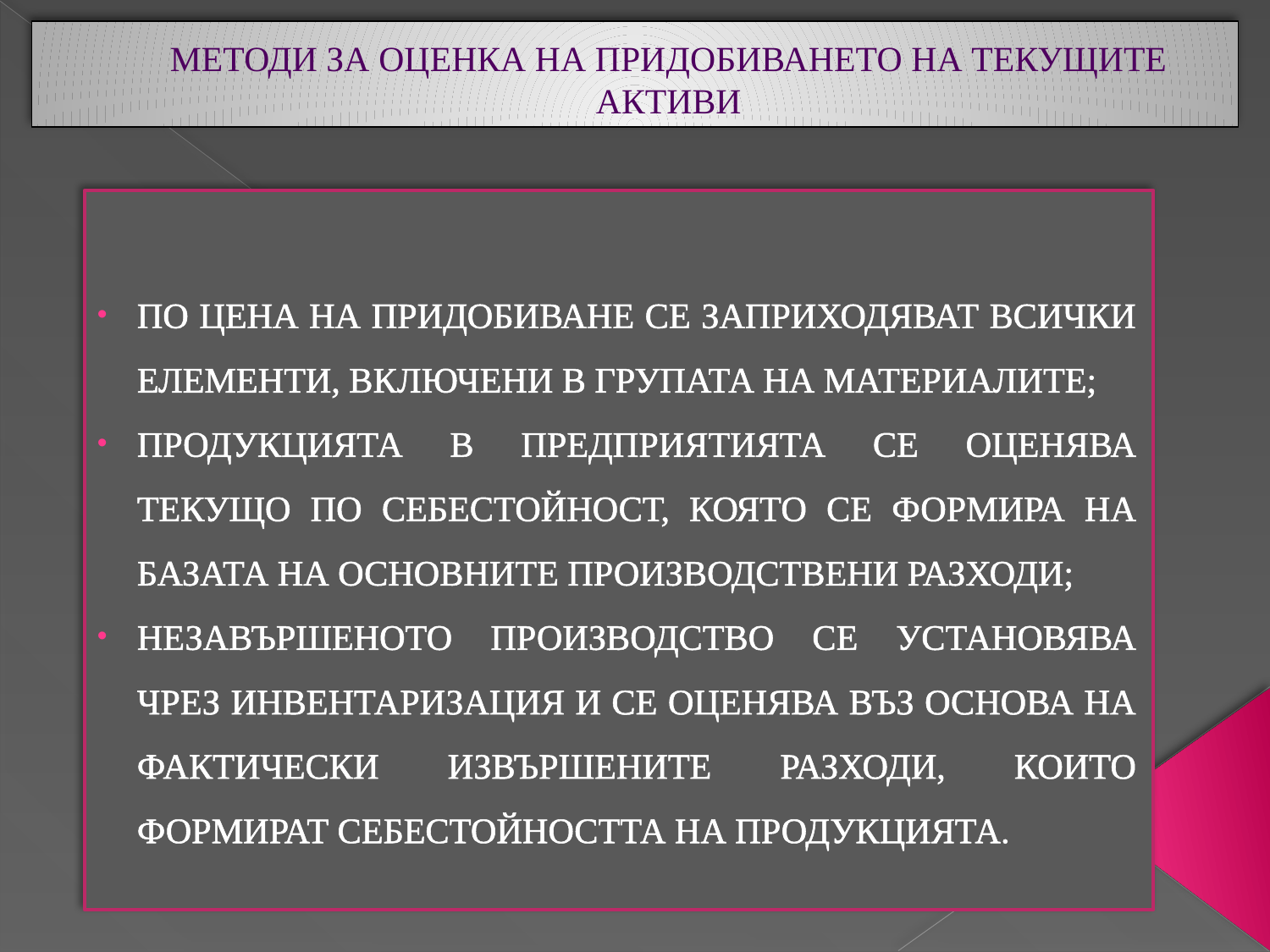

# МЕТОДИ ЗА ОЦЕНКА НА ПРИДОБИВАНЕТО НА ТЕКУЩИТЕ АКТИВИ

ПО ЦЕНА НА ПРИДОБИВАНЕ СЕ ЗАПРИХОДЯВАТ ВСИЧКИ ЕЛЕМЕНТИ, ВКЛЮЧЕНИ В ГРУПАТА НА МАТЕРИАЛИТЕ;
ПРОДУКЦИЯТА В ПРЕДПРИЯТИЯТА СЕ ОЦЕНЯВА ТЕКУЩО ПО СЕБЕСТОЙНОСТ, КОЯТО СЕ ФОРМИРА НА БАЗАТА НА ОСНОВНИТЕ ПРОИЗВОДСТВЕНИ РАЗХОДИ;
НЕЗАВЪРШЕНОТО ПРОИЗВОДСТВО СЕ УСТАНОВЯВА ЧРЕЗ ИНВЕНТАРИЗАЦИЯ И СЕ ОЦЕНЯВА ВЪЗ ОСНОВА НА ФАКТИЧЕСКИ ИЗВЪРШЕНИТЕ РАЗХОДИ, КОИТО ФОРМИРАТ СЕБЕСТОЙНОСТТА НА ПРОДУКЦИЯТА.